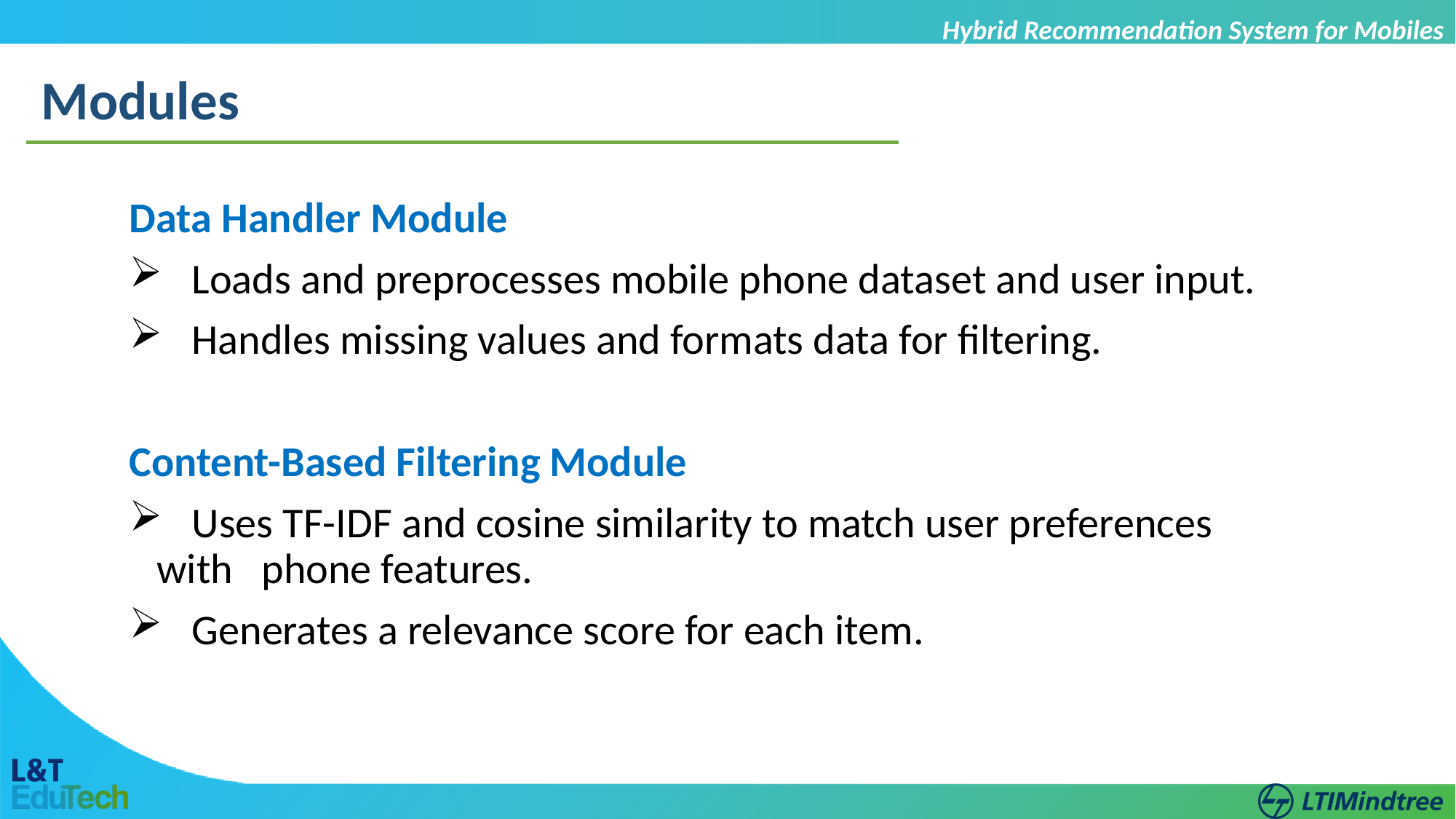

Hybrid Recommendation System for Mobiles

Modules
Data Handler Module
   Loads and preprocesses mobile phone dataset and user input.
   Handles missing values and formats data for filtering.

Content-Based Filtering Module
   Uses TF-IDF and cosine similarity to match user preferences with   phone features.
   Generates a relevance score for each item.